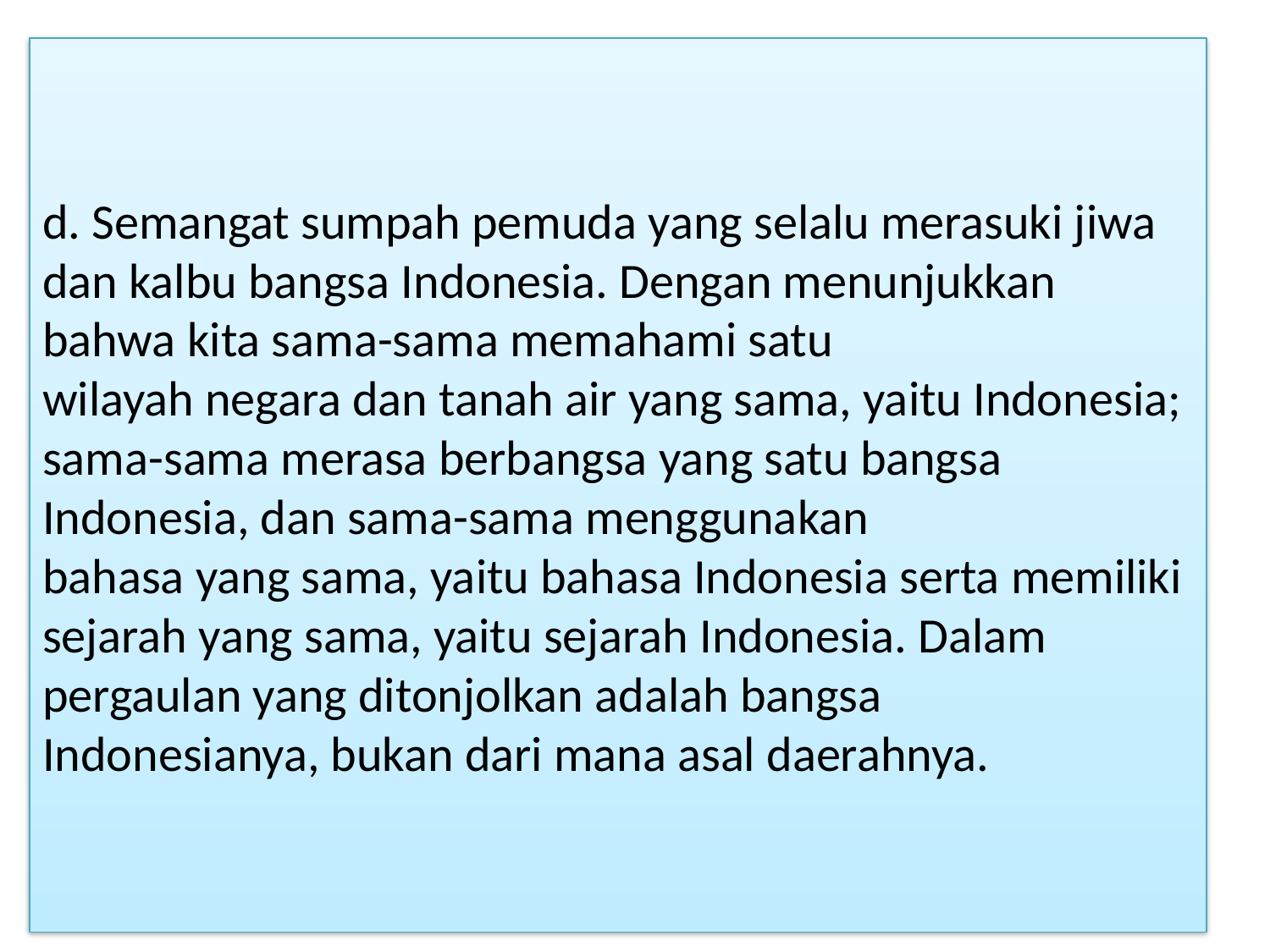

# d. Semangat sumpah pemuda yang selalu merasuki jiwa dan kalbu bangsa Indonesia. Dengan menunjukkan bahwa kita sama-sama memahami satu wilayah negara dan tanah air yang sama, yaitu Indonesia; sama-sama merasa berbangsa yang satu bangsa Indonesia, dan sama-sama menggunakan bahasa yang sama, yaitu bahasa Indonesia serta memiliki sejarah yang sama, yaitu sejarah Indonesia. Dalam pergaulan yang ditonjolkan adalah bangsa Indonesianya, bukan dari mana asal daerahnya.